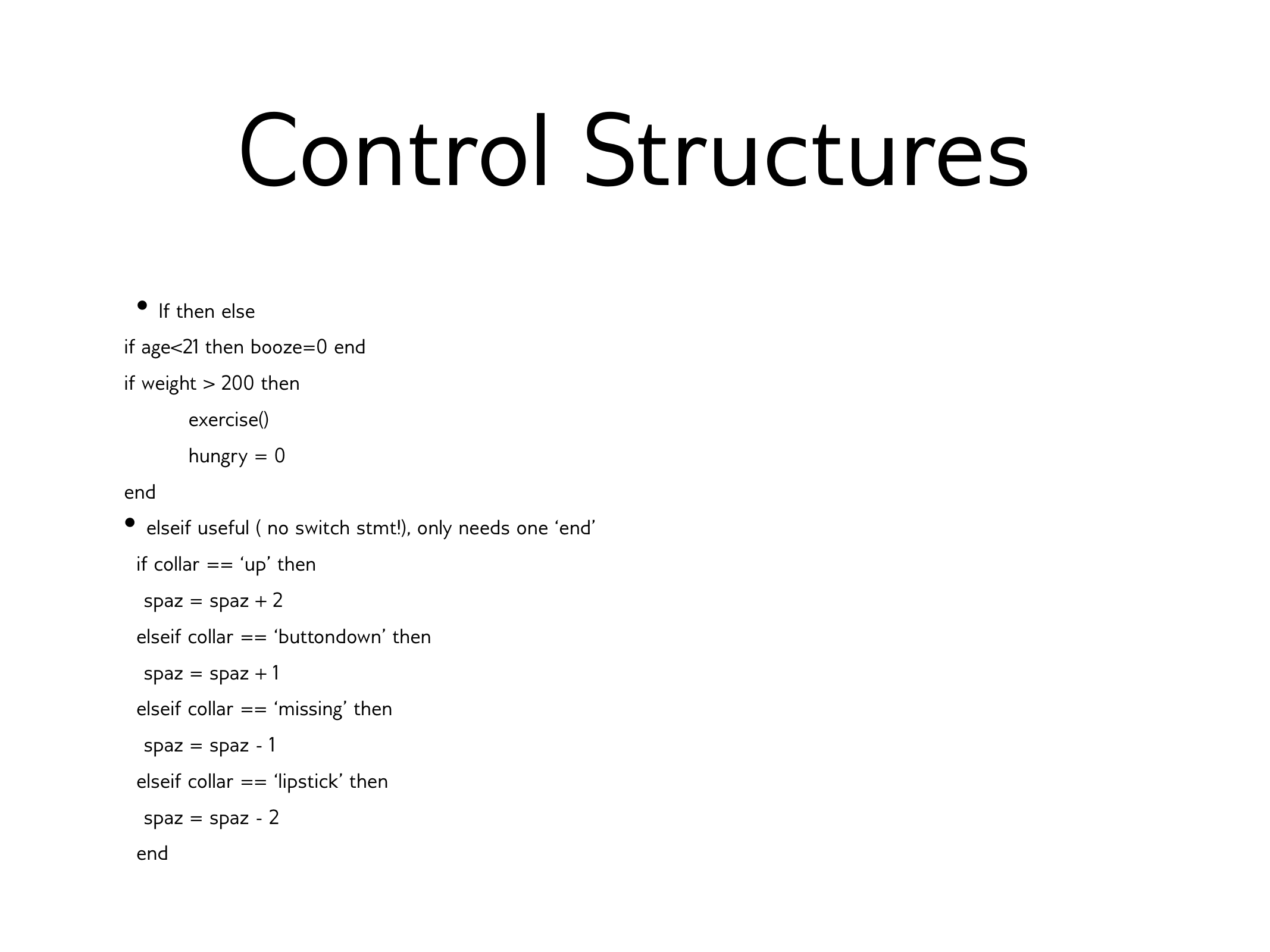

# Control Structures
If then else
if age<21 then booze=0 end
if weight > 200 then
exercise()
hungry = 0
end
elseif useful ( no switch stmt!), only needs one ‘end’
if collar == ‘up’ then
spaz = spaz + 2
elseif collar == ‘buttondown’ then
spaz = spaz + 1
elseif collar == ‘missing’ then
spaz = spaz - 1
elseif collar == ‘lipstick’ then
spaz = spaz - 2
end